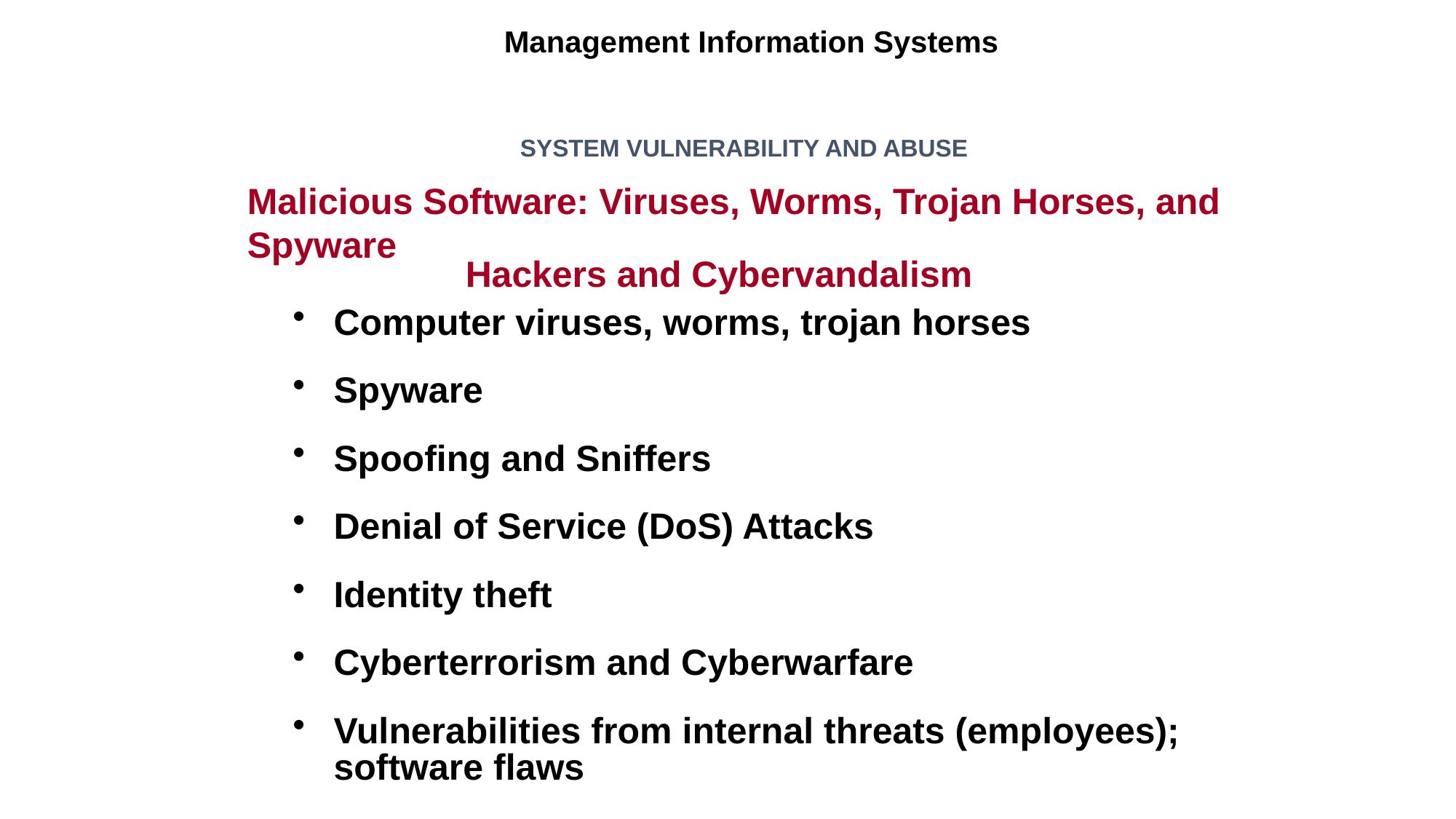

Management Information Systems

SYSTEM VULNERABILITY AND ABUSE
Malicious Software: Viruses, Worms, Trojan Horses, and Spyware
Hackers and Cybervandalism
Computer viruses, worms, trojan horses

Spyware

Spoofing and Sniffers

Denial of Service (DoS) Attacks

Identity theft

Cyberterrorism and Cyberwarfare

Vulnerabilities from internal threats (employees); software flaws